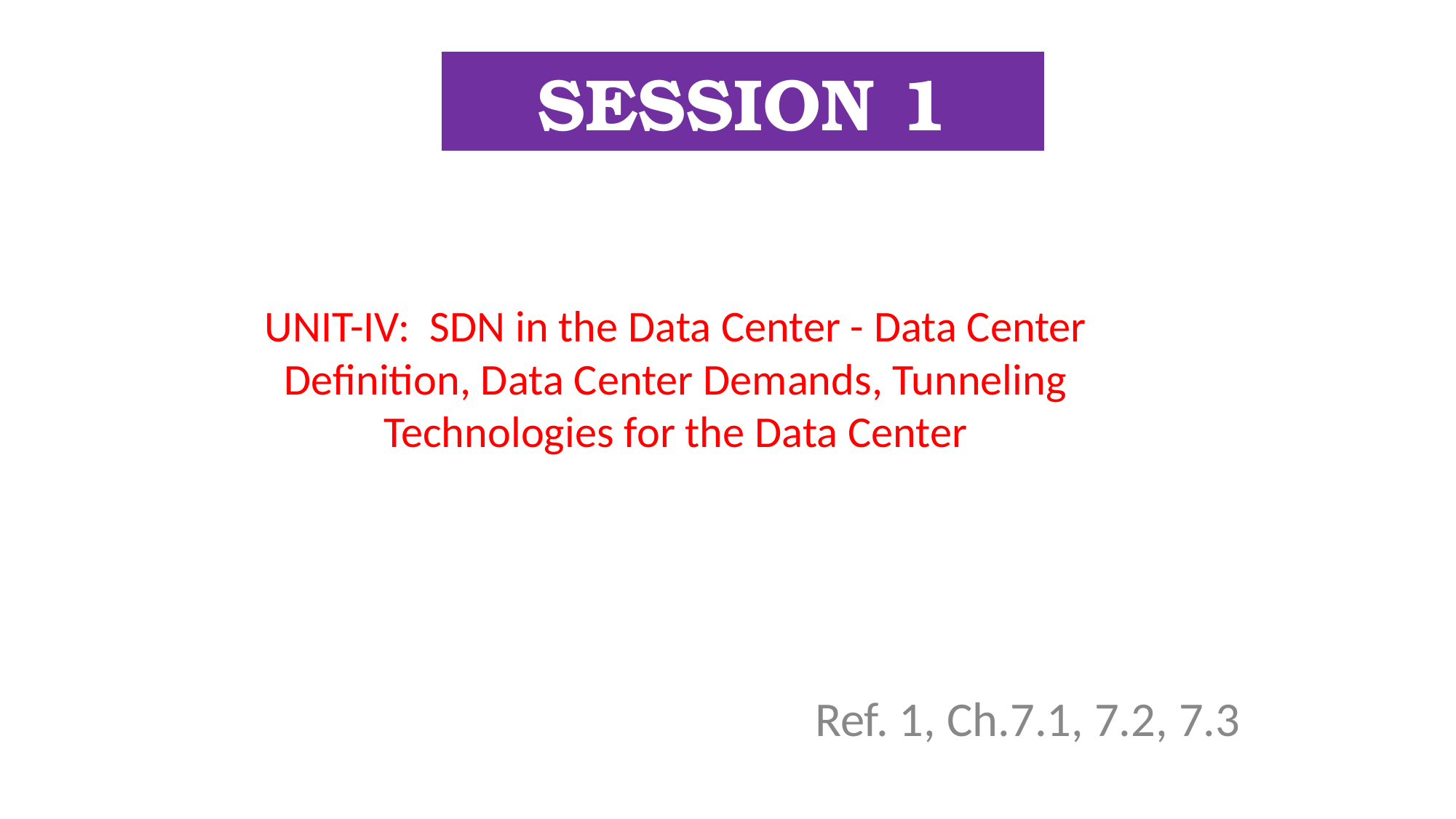

SESSION 1
# UNIT-IV:  SDN in the Data Center - Data Center Definition, Data Center Demands, Tunneling Technologies for the Data Center
Ref. 1, Ch.7.1, 7.2, 7.3